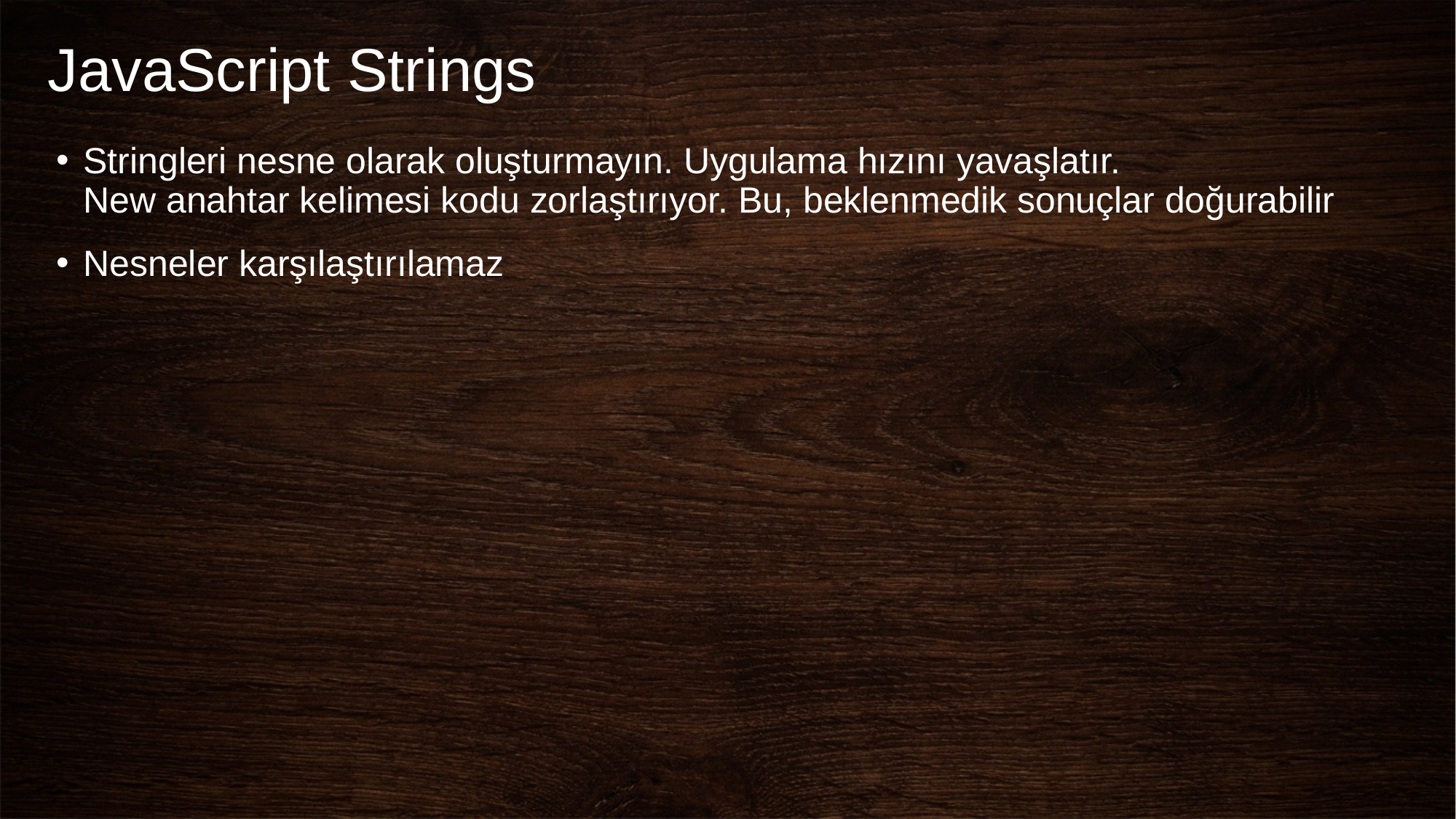

# JavaScript Strings
Stringleri nesne olarak oluşturmayın. Uygulama hızını yavaşlatır.
New anahtar kelimesi kodu zorlaştırıyor. Bu, beklenmedik sonuçlar doğurabilir
Nesneler karşılaştırılamaz